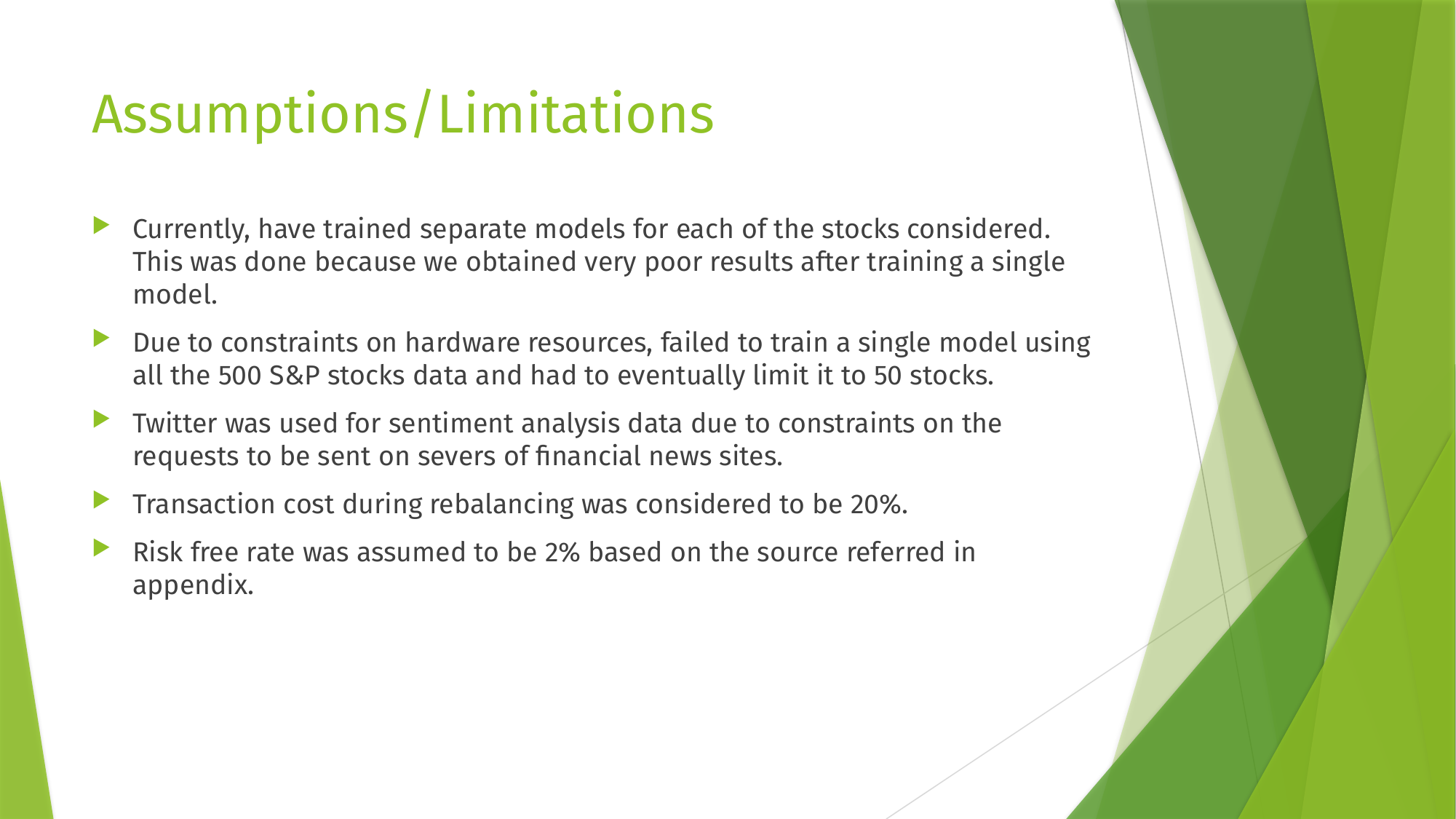

# Assumptions/Limitations
Currently, have trained separate models for each of the stocks considered. This was done because we obtained very poor results after training a single model.
Due to constraints on hardware resources, failed to train a single model using all the 500 S&P stocks data and had to eventually limit it to 50 stocks.
Twitter was used for sentiment analysis data due to constraints on the requests to be sent on severs of financial news sites.
Transaction cost during rebalancing was considered to be 20%.
Risk free rate was assumed to be 2% based on the source referred in appendix.